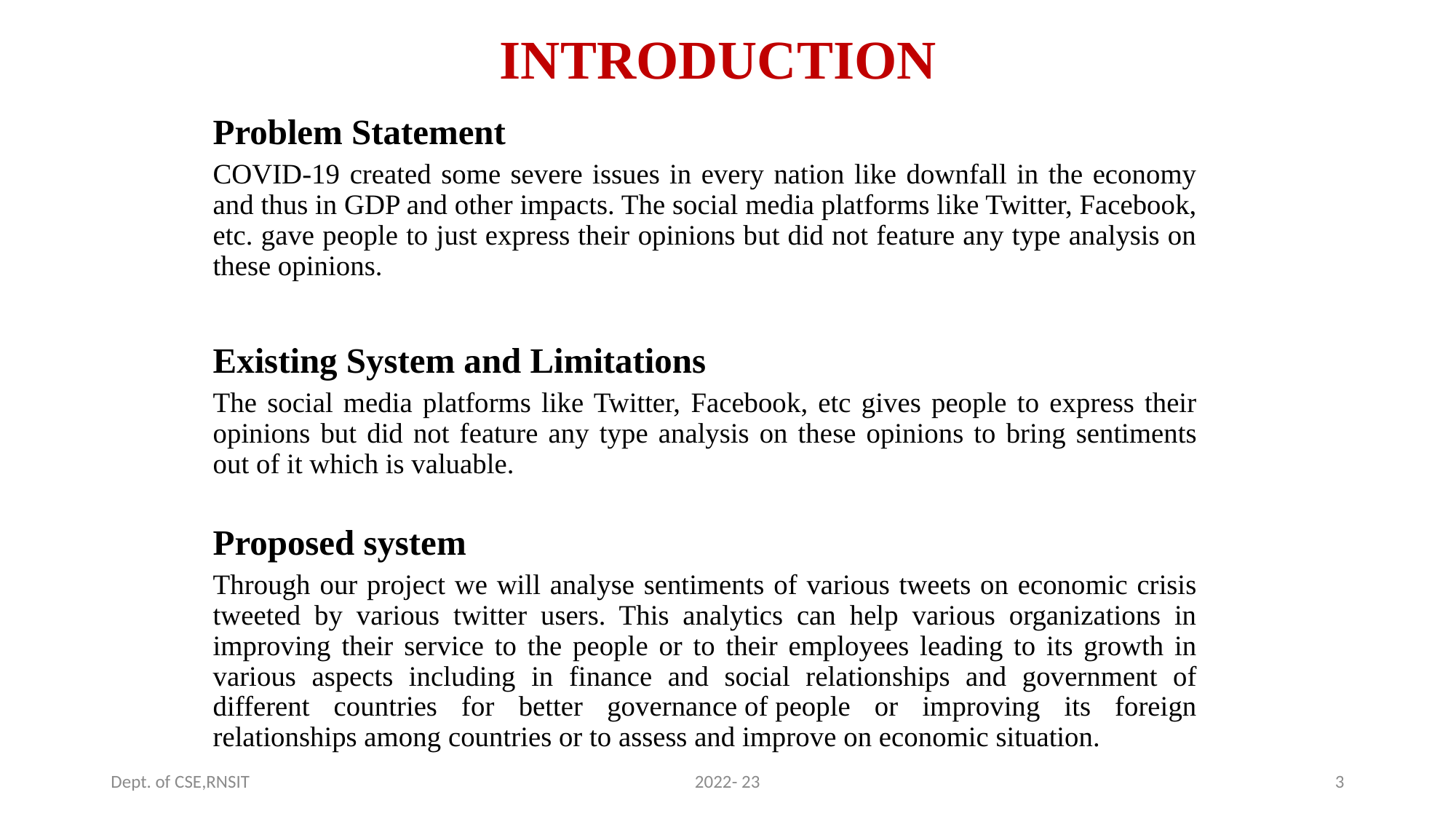

# INTRODUCTION
Problem Statement
COVID-19 created some severe issues in every nation like downfall in the economy and thus in GDP and other impacts. The social media platforms like Twitter, Facebook, etc. gave people to just express their opinions but did not feature any type analysis on these opinions.

      Existing System and Limitations
The social media platforms like Twitter, Facebook, etc gives people to express their opinions but did not feature any type analysis on these opinions to bring sentiments out of it which is valuable.

Proposed system
Through our project we will analyse sentiments of various tweets on economic crisis tweeted by various twitter users. This analytics can help various organizations in improving their service to the people or to their employees leading to its growth in various aspects including in finance and social relationships and government of different countries for better governance of people or improving its foreign relationships among countries or to assess and improve on economic situation.

Dept. of CSE,RNSIT
2022- 23
3